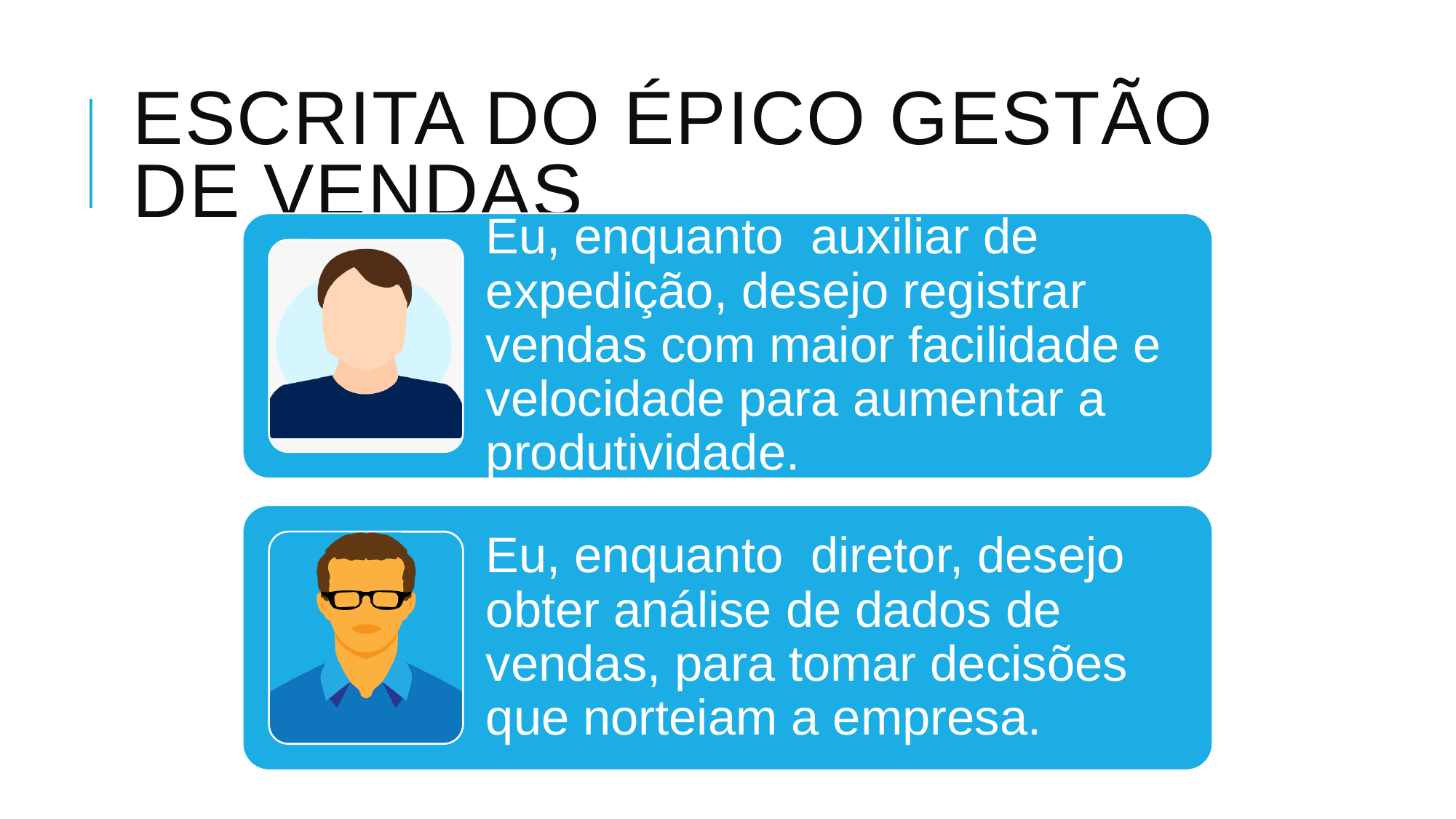

# Escrita do Épico Gestão de Vendas
Eu, enquanto  auxiliar de expedição, desejo registrar vendas com maior facilidade e velocidade para aumentar a produtividade.
Eu, enquanto  diretor, desejo obter análise de dados de vendas, para tomar decisões que norteiam a empresa.